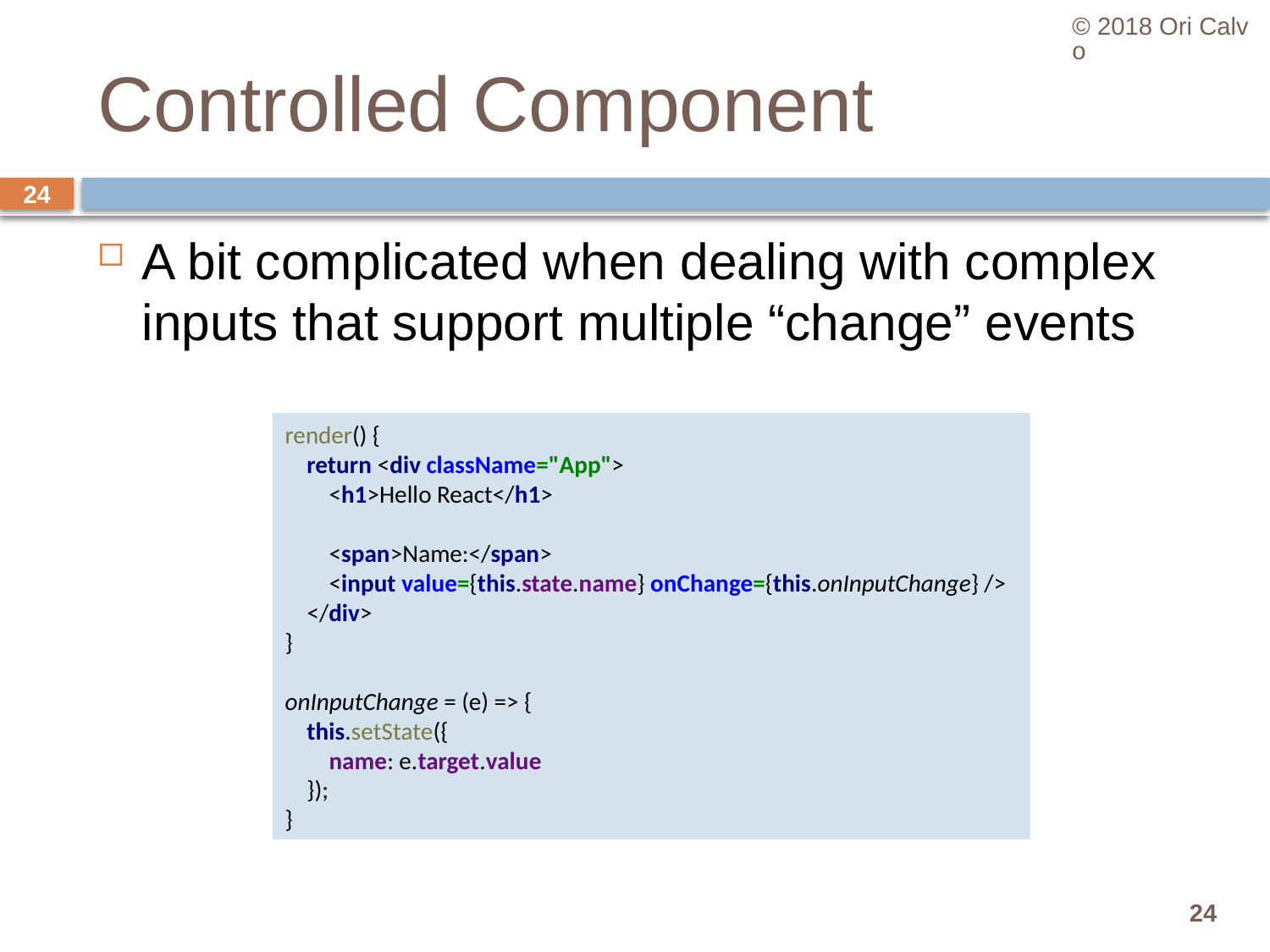

© 2018 Ori Calvo
# Controlled Component
24
A bit complicated when dealing with complex inputs that support multiple “change” events
render() {
    return <div className="App">
        <h1>Hello React</h1>
        <span>Name:</span>
        <input value={this.state.name} onChange={this.onInputChange} />
    </div>
}
onInputChange = (e) => {
    this.setState({
        name: e.target.value
    });
}